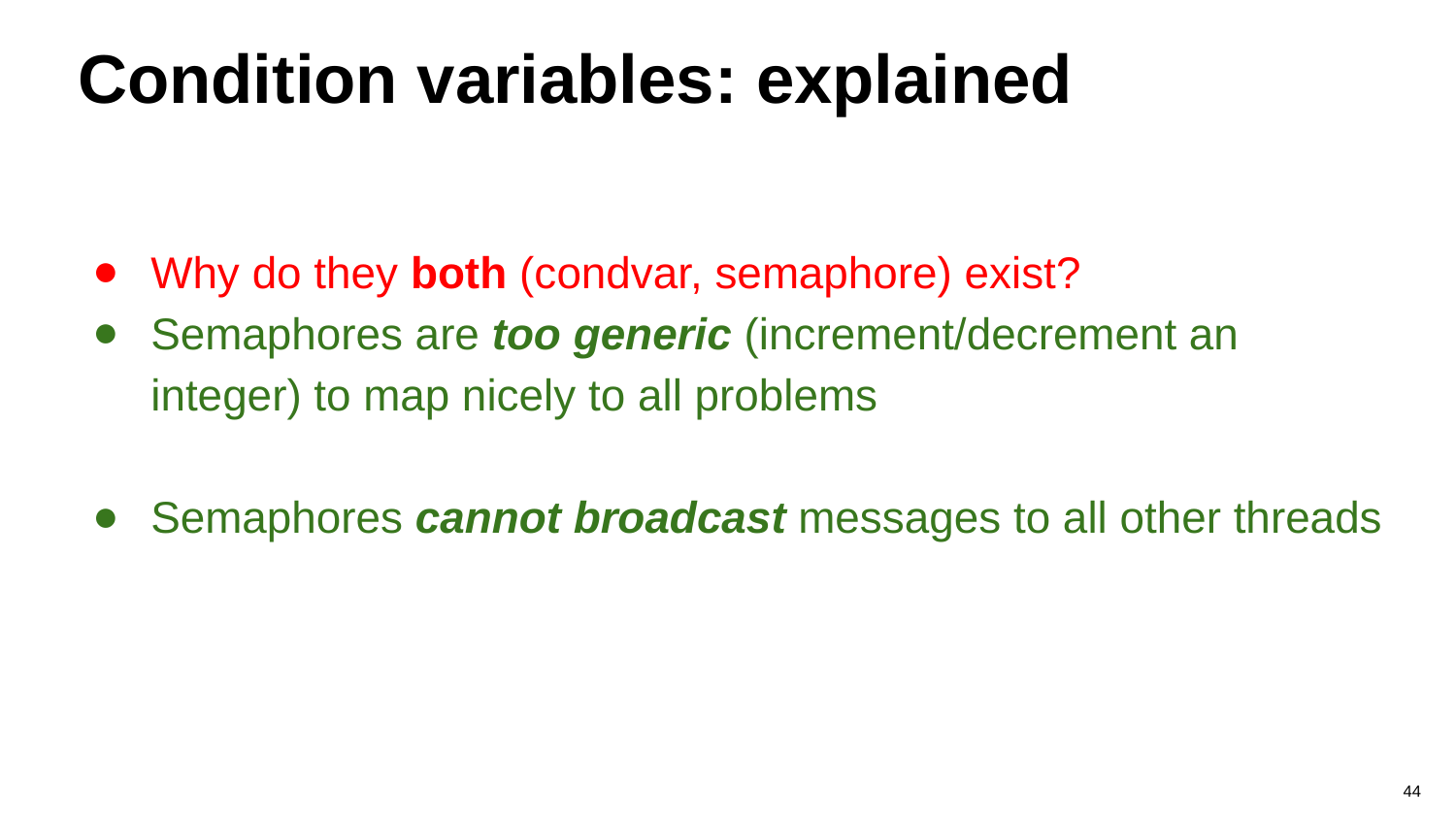

# Condition variables: explained
Why do they both (condvar, semaphore) exist?
Semaphores are too generic (increment/decrement an integer) to map nicely to all problems

Semaphores cannot broadcast messages to all other threads

44